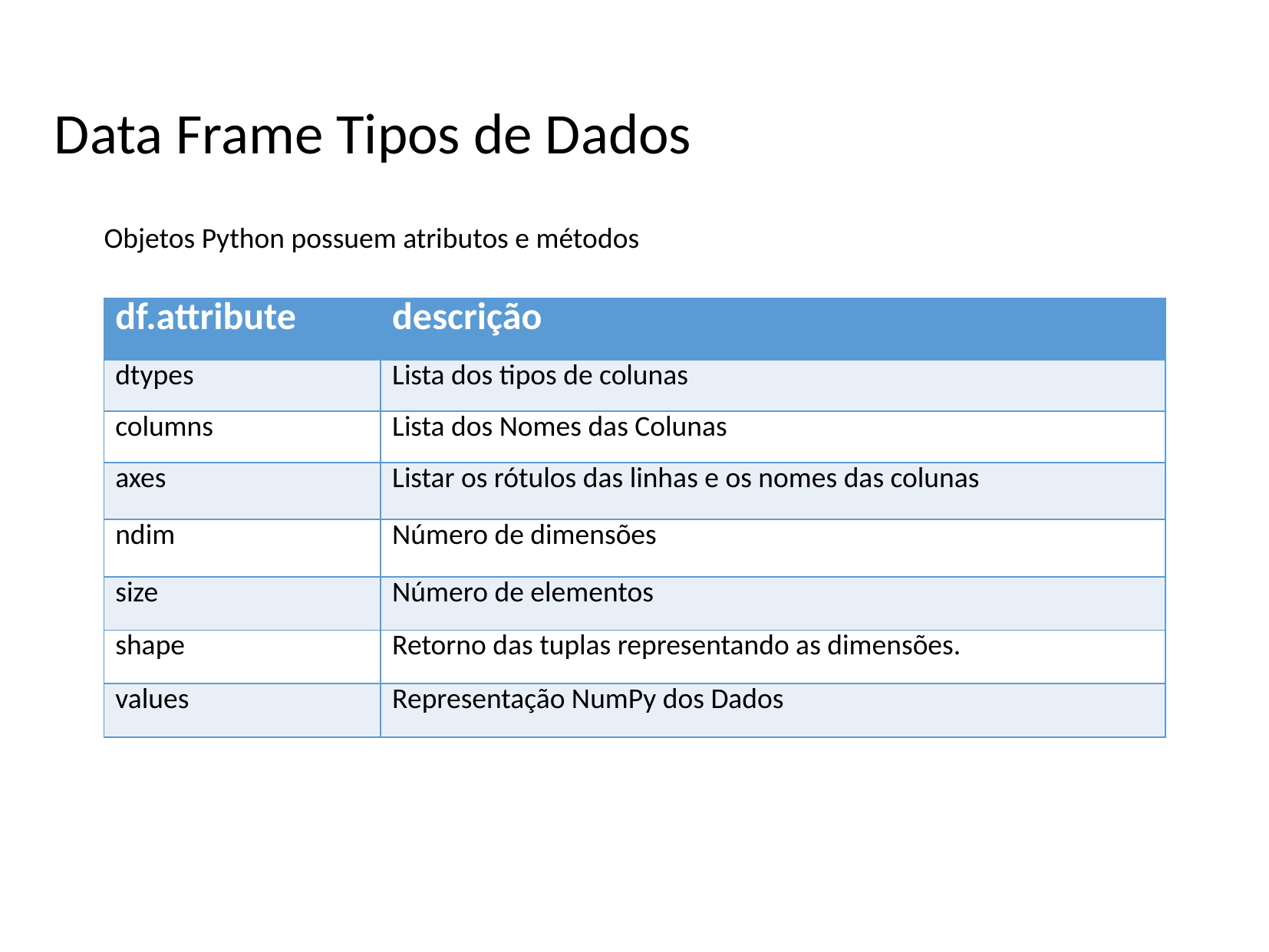

# Data Frame Tipos de Dados
Objetos Python possuem atributos e métodos
| df.attribute | descrição |
| --- | --- |
| dtypes | Lista dos tipos de colunas |
| columns | Lista dos Nomes das Colunas |
| axes | Listar os rótulos das linhas e os nomes das colunas |
| ndim | Número de dimensões |
| size | Número de elementos |
| shape | Retorno das tuplas representando as dimensões. |
| values | Representação NumPy dos Dados |